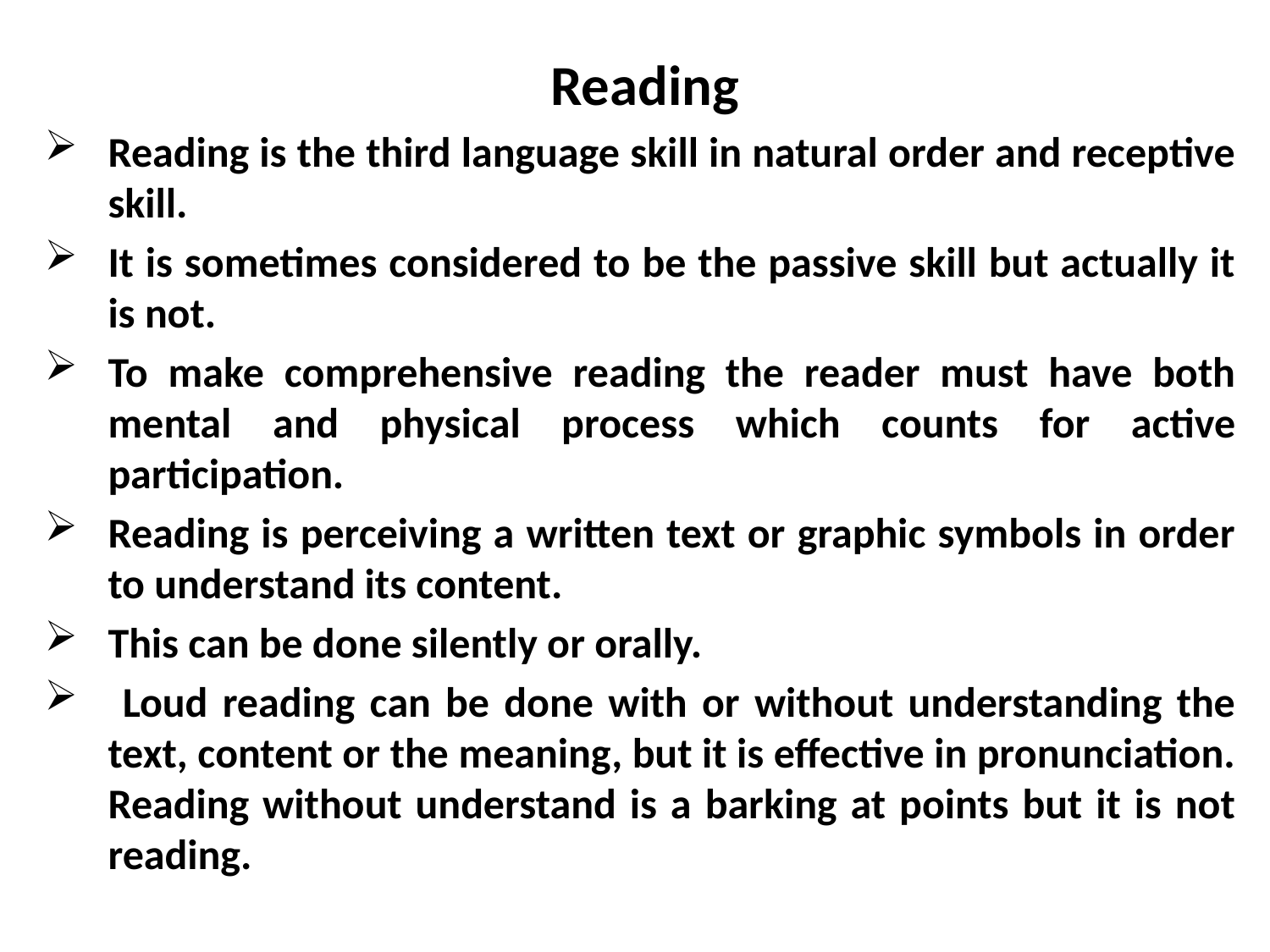

Reading
Reading is the third language skill in natural order and receptive skill.
It is sometimes considered to be the passive skill but actually it is not.
To make comprehensive reading the reader must have both mental and physical process which counts for active participation.
Reading is perceiving a written text or graphic symbols in order to understand its content.
This can be done silently or orally.
 Loud reading can be done with or without understanding the text, content or the meaning, but it is effective in pronunciation. Reading without understand is a barking at points but it is not reading.